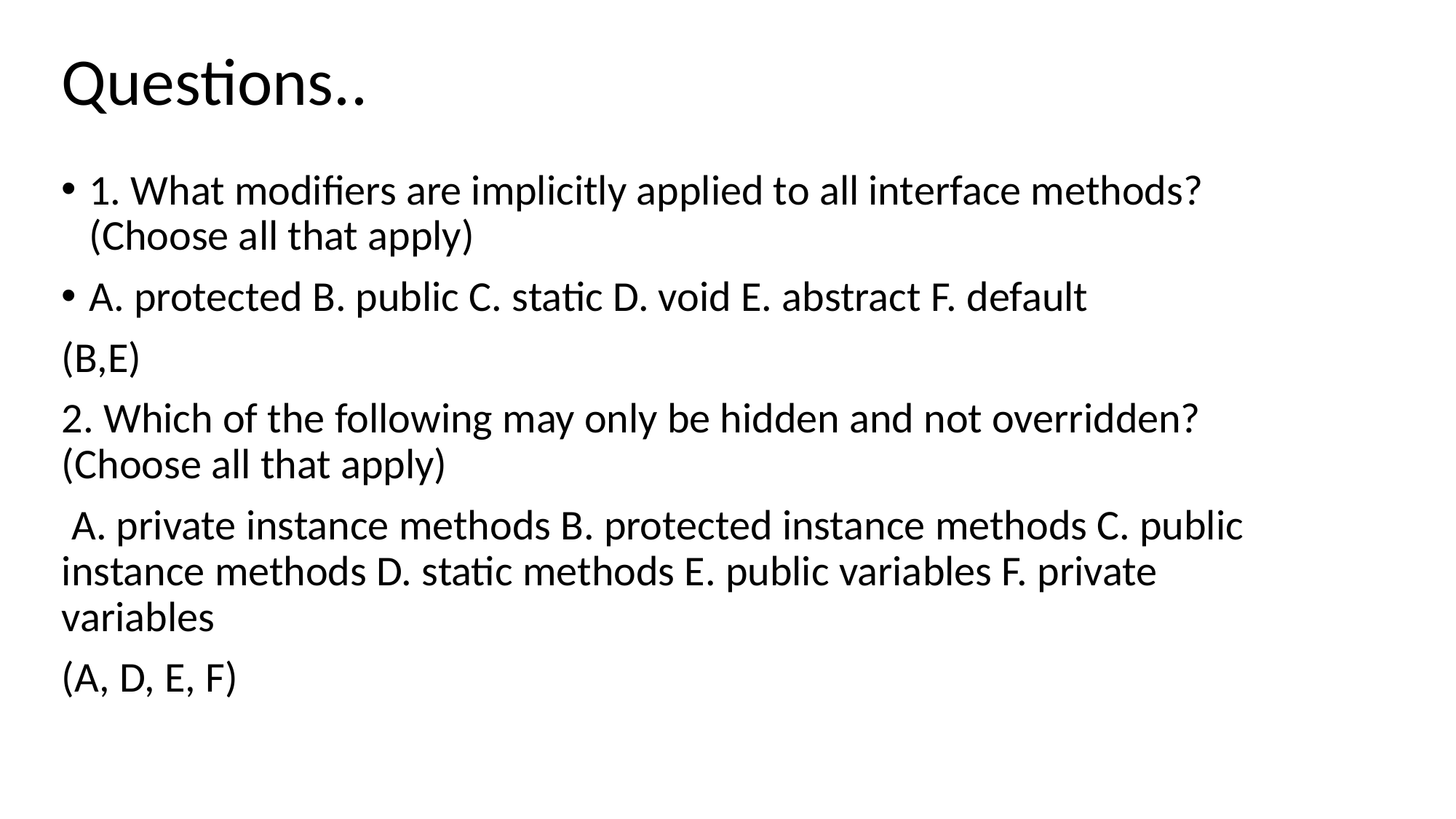

# Questions..
1. What modifiers are implicitly applied to all interface methods? (Choose all that apply)
A. protected B. public C. static D. void E. abstract F. default
(B,E)
2. Which of the following may only be hidden and not overridden? (Choose all that apply)
 A. private instance methods B. protected instance methods C. public instance methods D. static methods E. public variables F. private variables
(A, D, E, F)